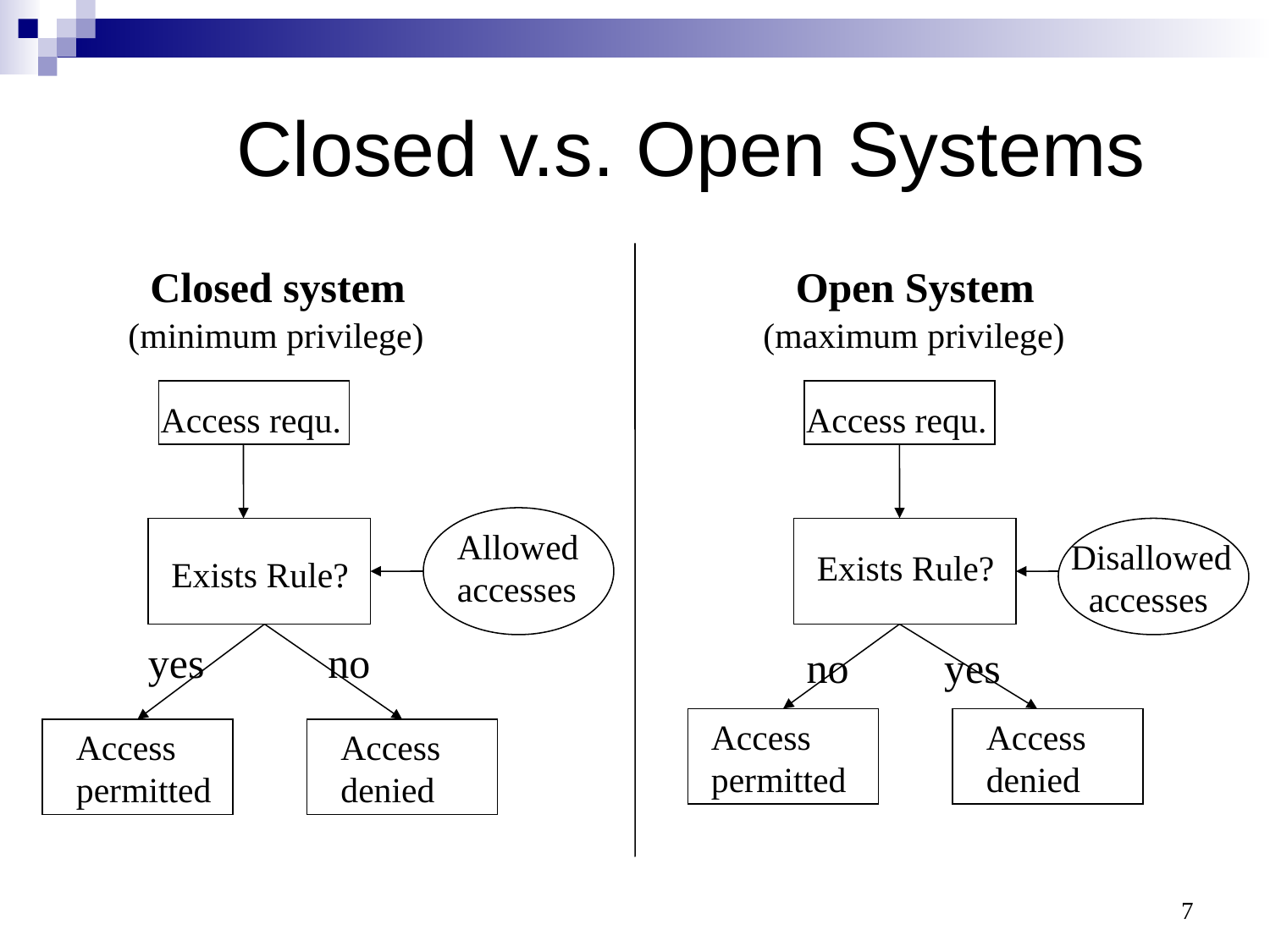

Closed v.s. Open Systems

Closed system
Open System
(minimum privilege)
(maximum privilege)

Access requ.
Access requ.

Allowed
accesses

Disallowed
  accesses
Exists Rule?
Exists Rule?

yes
no
no
yes

Access
permitted

Access
denied

Access
permitted

Access
denied
7